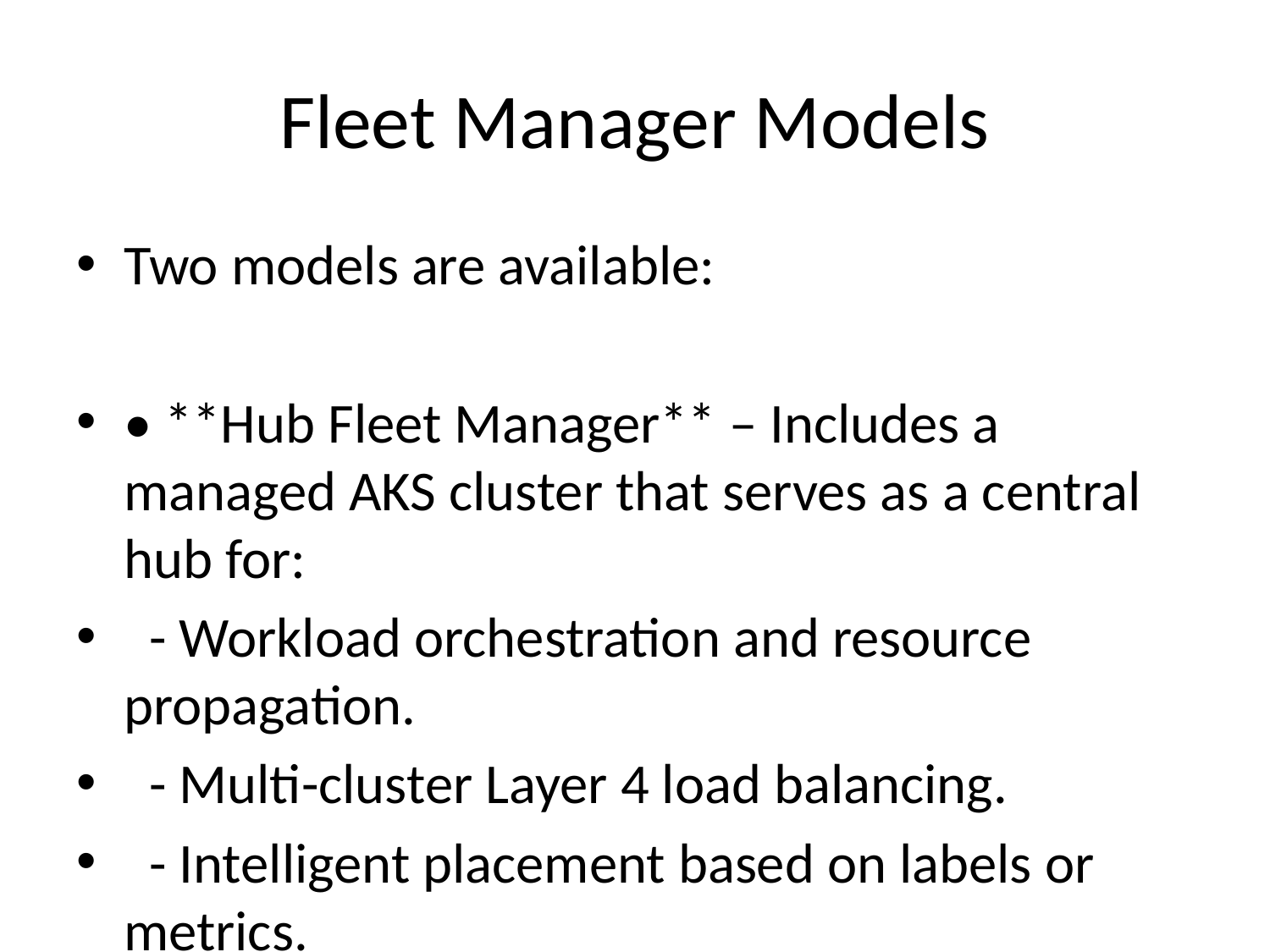

# Fleet Manager Models
Two models are available:

• **Hub Fleet Manager** – Includes a managed AKS cluster that serves as a central hub for:
  - Workload orchestration and resource propagation.
  - Multi-cluster Layer 4 load balancing.
  - Intelligent placement based on labels or metrics.

• **Non-Hub Fleet Manager** – Logical grouping in Azure Resource Manager:
  - Used for update orchestration across member clusters.
  - No central cluster or workload orchestration.
  - Lower cost for basic lifecycle operations.